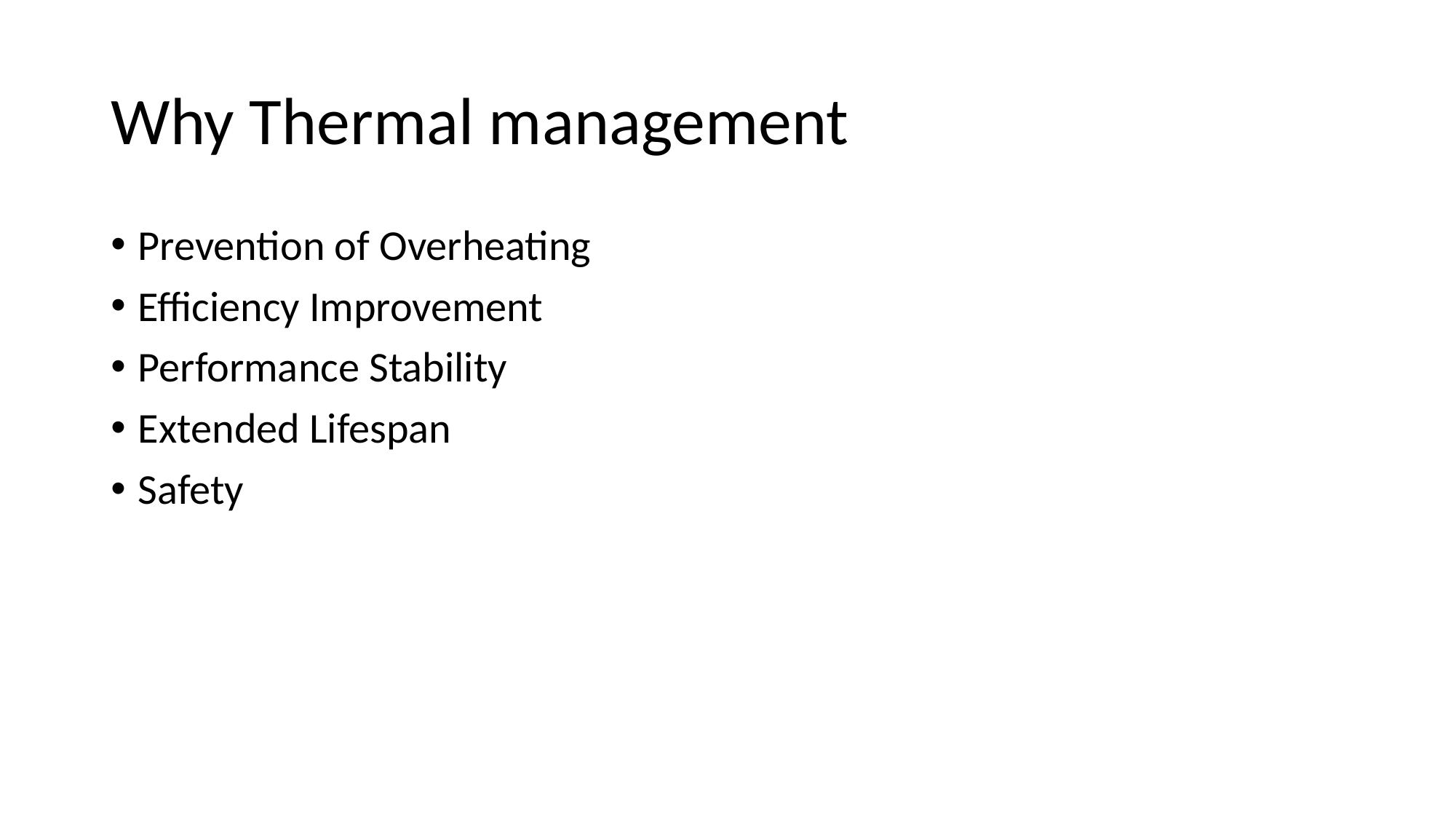

# Why Thermal management
Prevention of Overheating
Efficiency Improvement
Performance Stability
Extended Lifespan
Safety